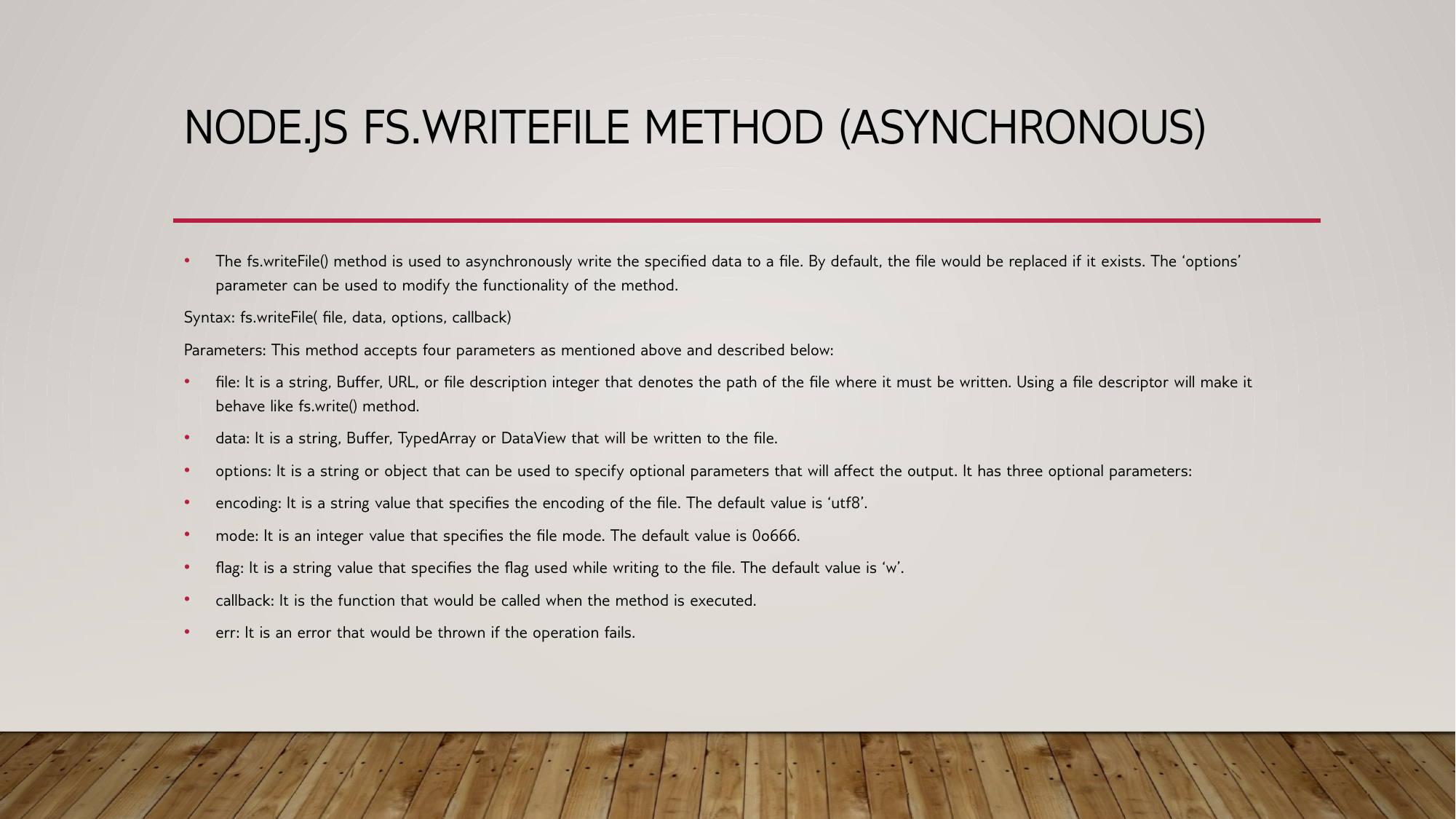

# Node.js fs.writeFile method (Asynchronous)
The fs.writeFile() method is used to asynchronously write the specified data to a file. By default, the file would be replaced if it exists. The ‘options’ parameter can be used to modify the functionality of the method.
Syntax: fs.writeFile( file, data, options, callback)
Parameters: This method accepts four parameters as mentioned above and described below:
file: It is a string, Buffer, URL, or file description integer that denotes the path of the file where it must be written. Using a file descriptor will make it behave like fs.write() method.
data: It is a string, Buffer, TypedArray or DataView that will be written to the file.
options: It is a string or object that can be used to specify optional parameters that will affect the output. It has three optional parameters:
encoding: It is a string value that specifies the encoding of the file. The default value is ‘utf8’.
mode: It is an integer value that specifies the file mode. The default value is 0o666.
flag: It is a string value that specifies the flag used while writing to the file. The default value is ‘w’.
callback: It is the function that would be called when the method is executed.
err: It is an error that would be thrown if the operation fails.